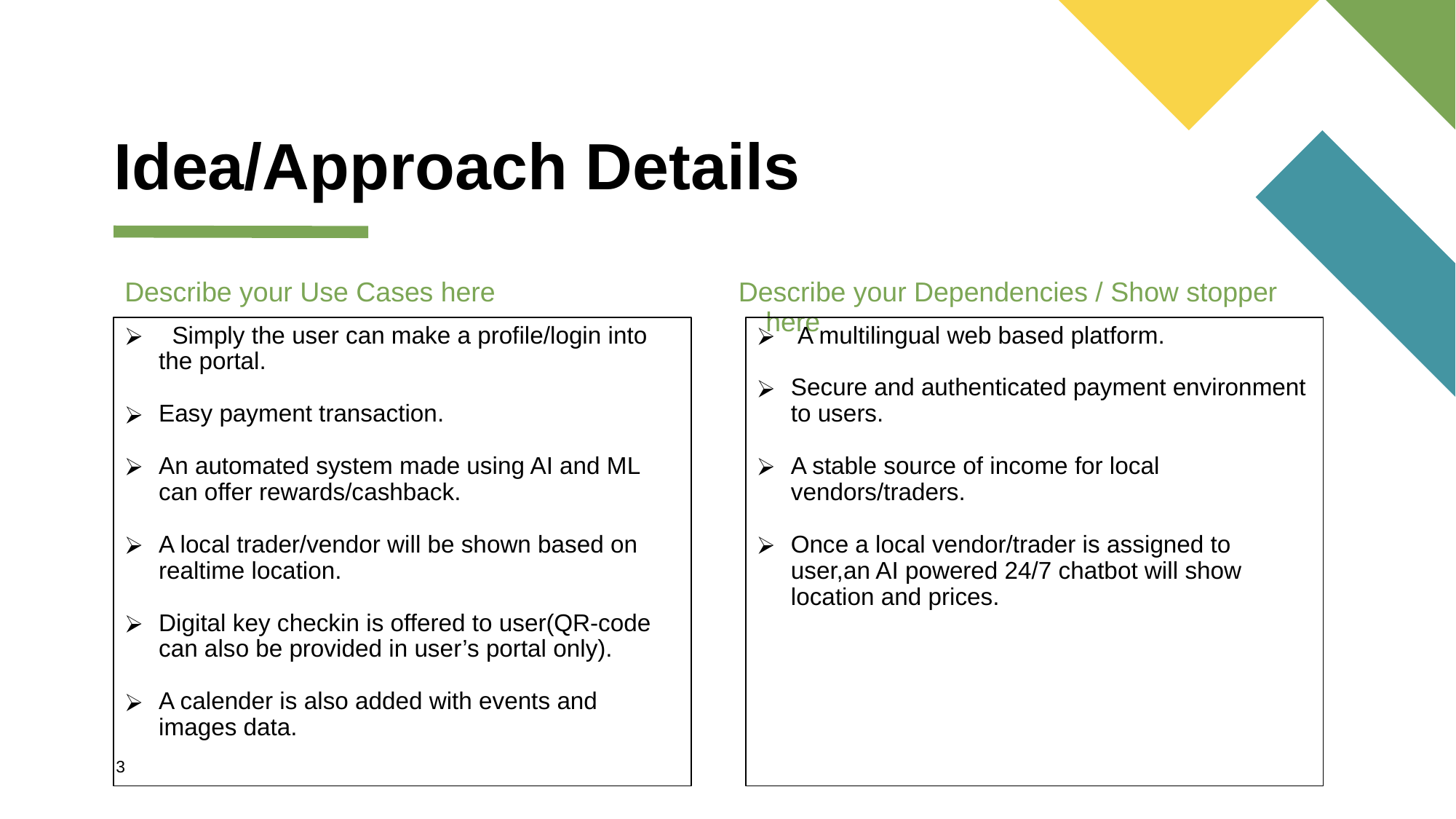

# Idea/Approach Details
Describe your Use Cases here
Describe your Dependencies / Show stopper here
  Simply the user can make a profile/login into the portal.

Easy payment transaction.

An automated system made using AI and ML can offer rewards/cashback.

A local trader/vendor will be shown based on realtime location.

Digital key checkin is offered to user(QR-code can also be provided in user’s portal only).

A calender is also added with events and images data.
 A multilingual web based platform.

Secure and authenticated payment environment to users.

A stable source of income for local vendors/traders.

Once a local vendor/trader is assigned to user,an AI powered 24/7 chatbot will show location and prices.
3